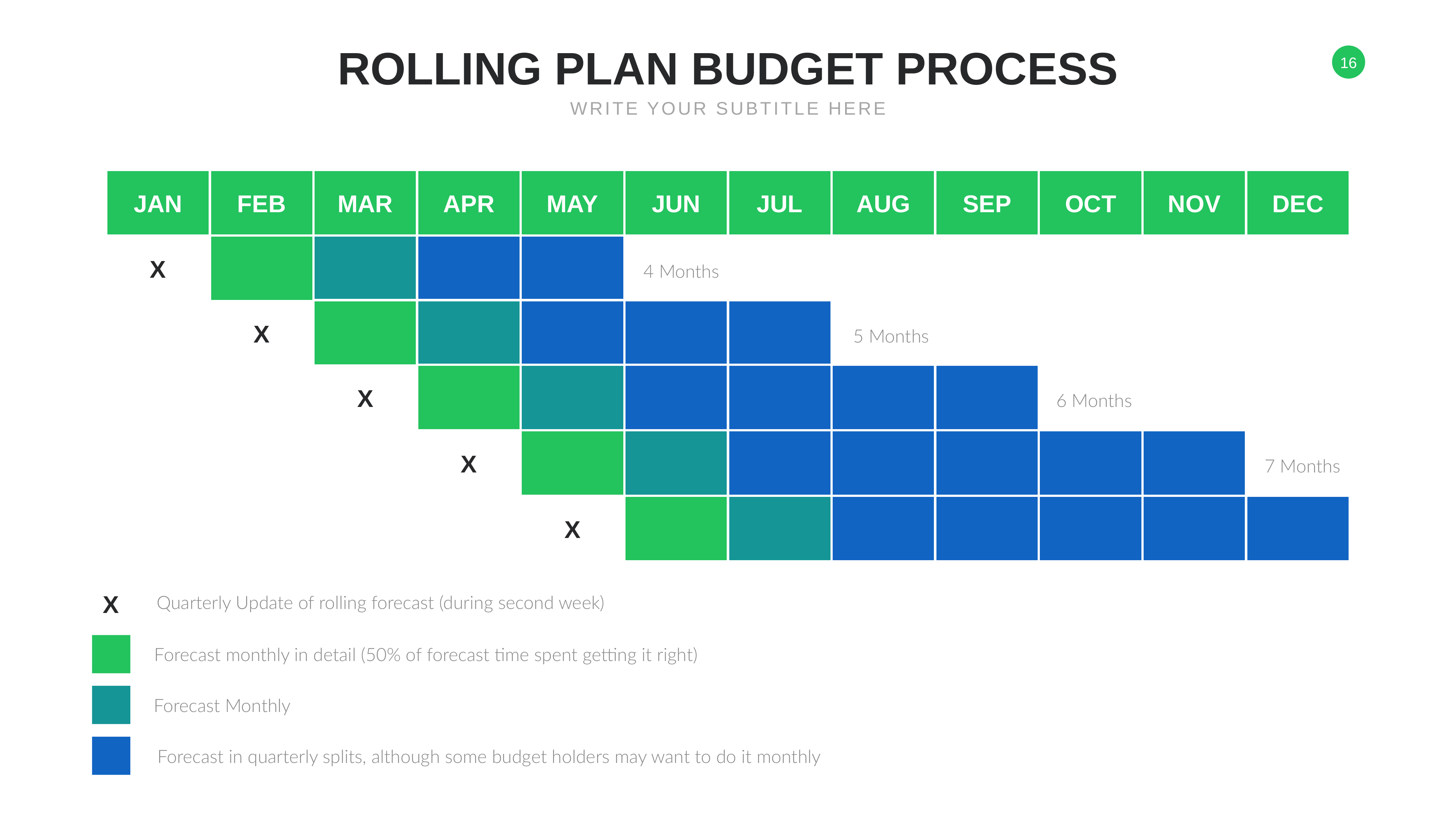

ROLLING PLAN BUDGET PROCESS
WRITE YOUR SUBTITLE HERE

JAN
FEB
MAR
APR
MAY
JUN
JUL
AUG
SEP
OCT
NOV
DEC

X
4 Months

X
5 Months

X
6 Months

X
7 Months

X
X
Quarterly Update of rolling forecast (during second week)

Forecast monthly in detail (50% of forecast time spent getting it right)

Forecast Monthly

Forecast in quarterly splits, although some budget holders may want to do it monthly